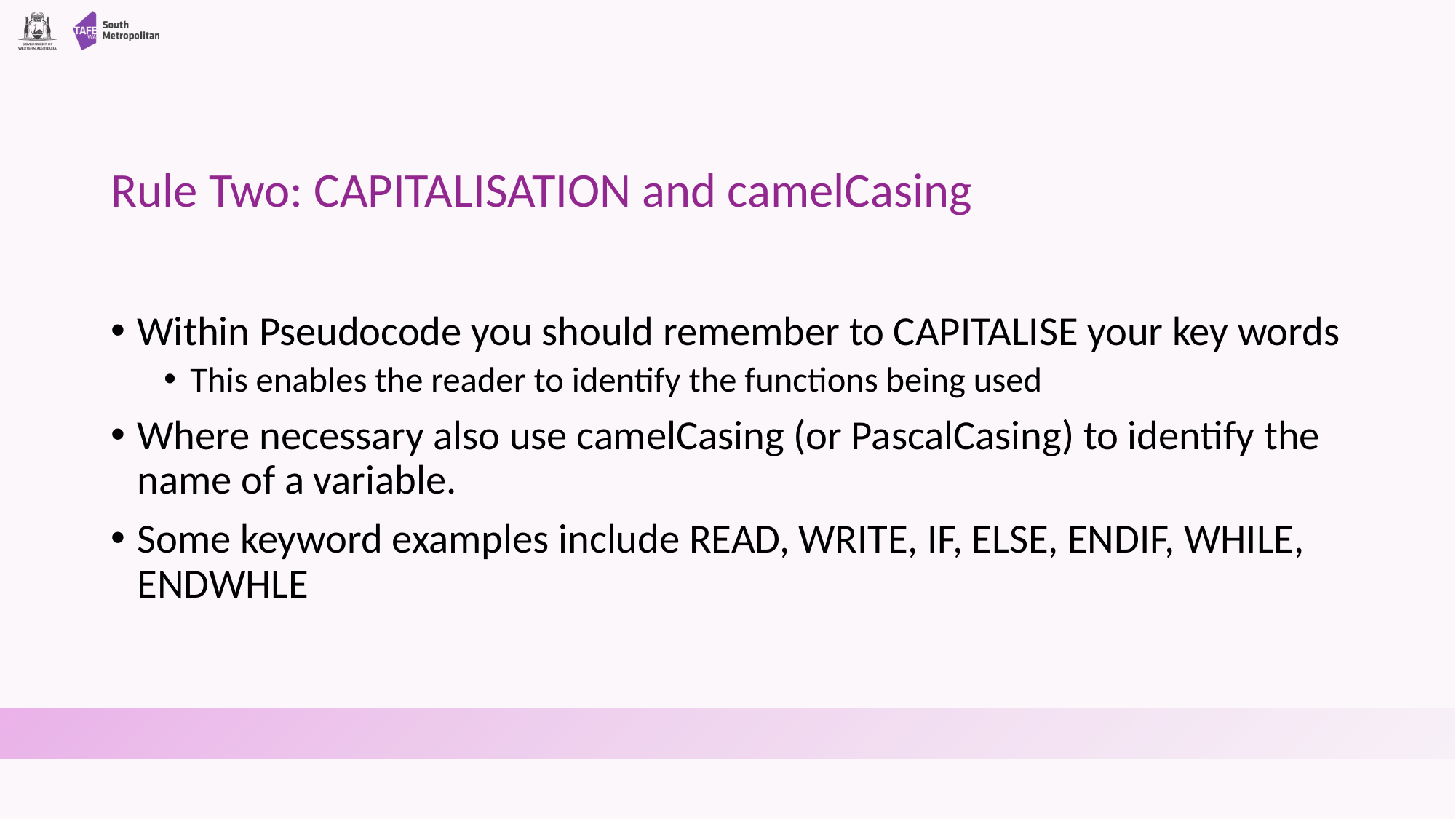

# Rule Two: CAPITALISATION and camelCasing
Within Pseudocode you should remember to CAPITALISE your key words
This enables the reader to identify the functions being used
Where necessary also use camelCasing (or PascalCasing) to identify the name of a variable.
Some keyword examples include READ, WRITE, IF, ELSE, ENDIF, WHILE, ENDWHLE